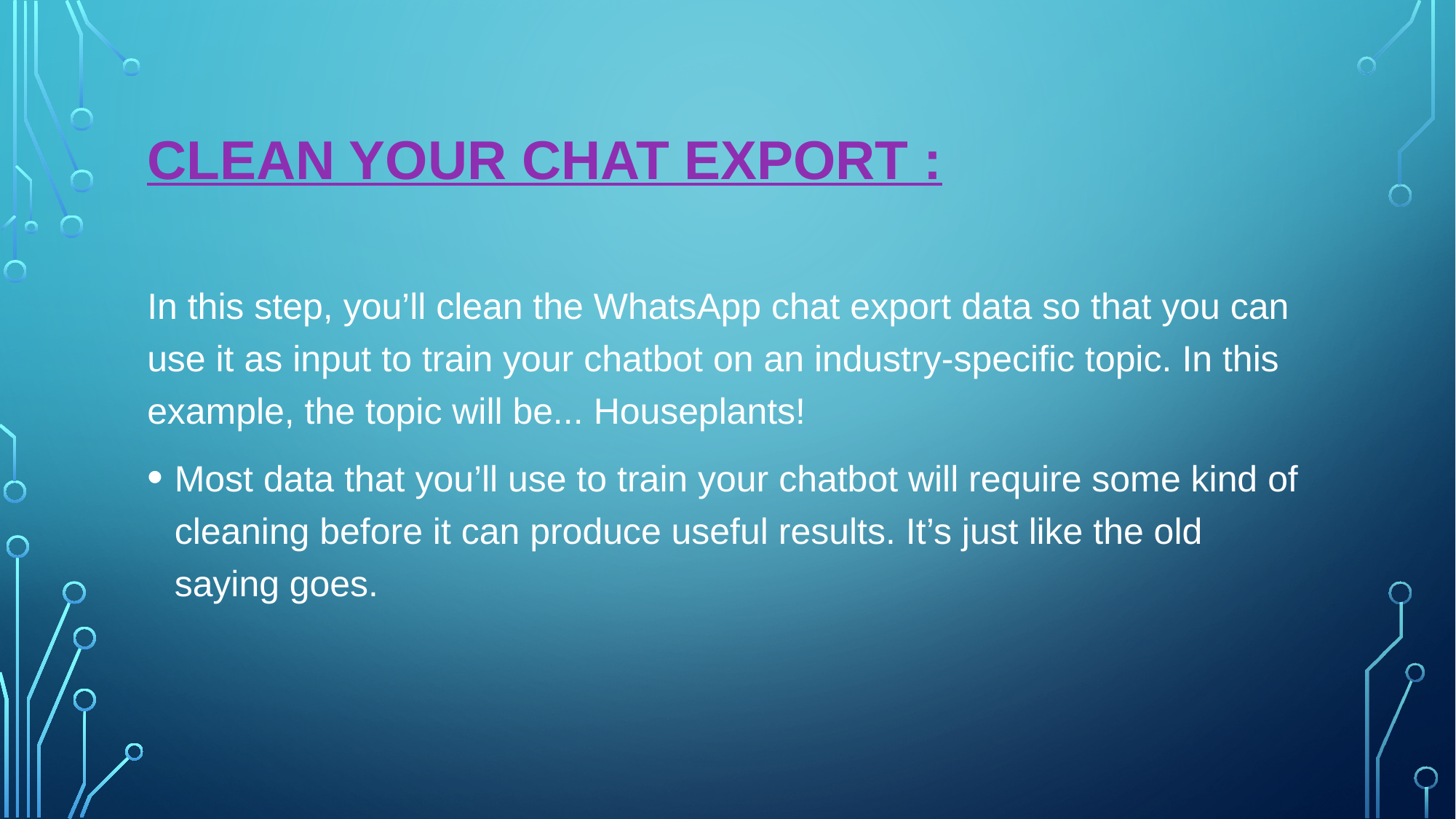

# Clean your chat export :
In this step, you’ll clean the WhatsApp chat export data so that you can use it as input to train your chatbot on an industry-specific topic. In this example, the topic will be... Houseplants!
Most data that you’ll use to train your chatbot will require some kind of cleaning before it can produce useful results. It’s just like the old saying goes.